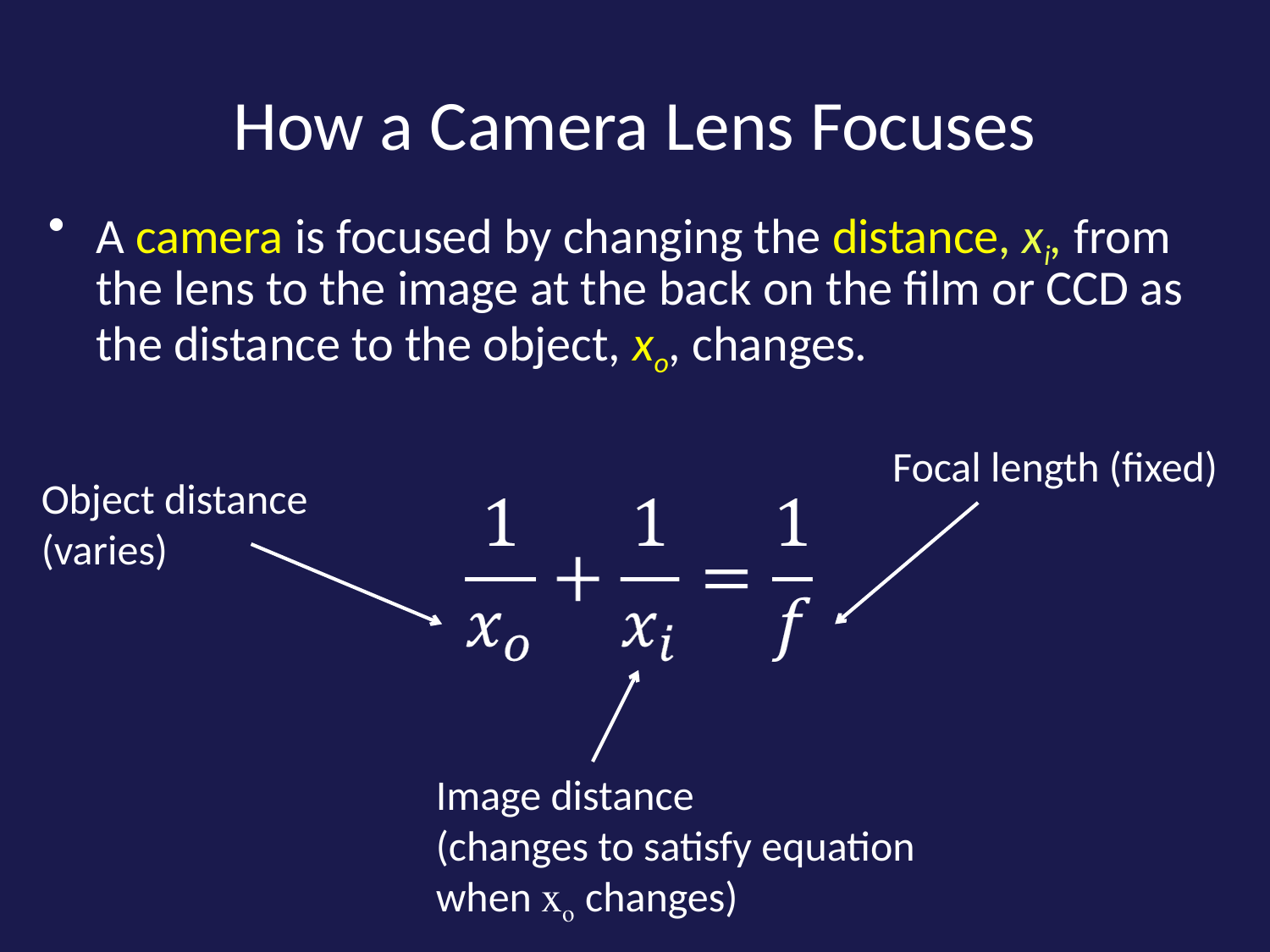

# How a Camera Lens Focuses
A camera is focused by changing the distance, xi, from the lens to the image at the back on the film or CCD as the distance to the object, xo, changes.

Focal length (fixed)
Object distance
(varies)

Image distance
(changes to satisfy equation when xo changes)